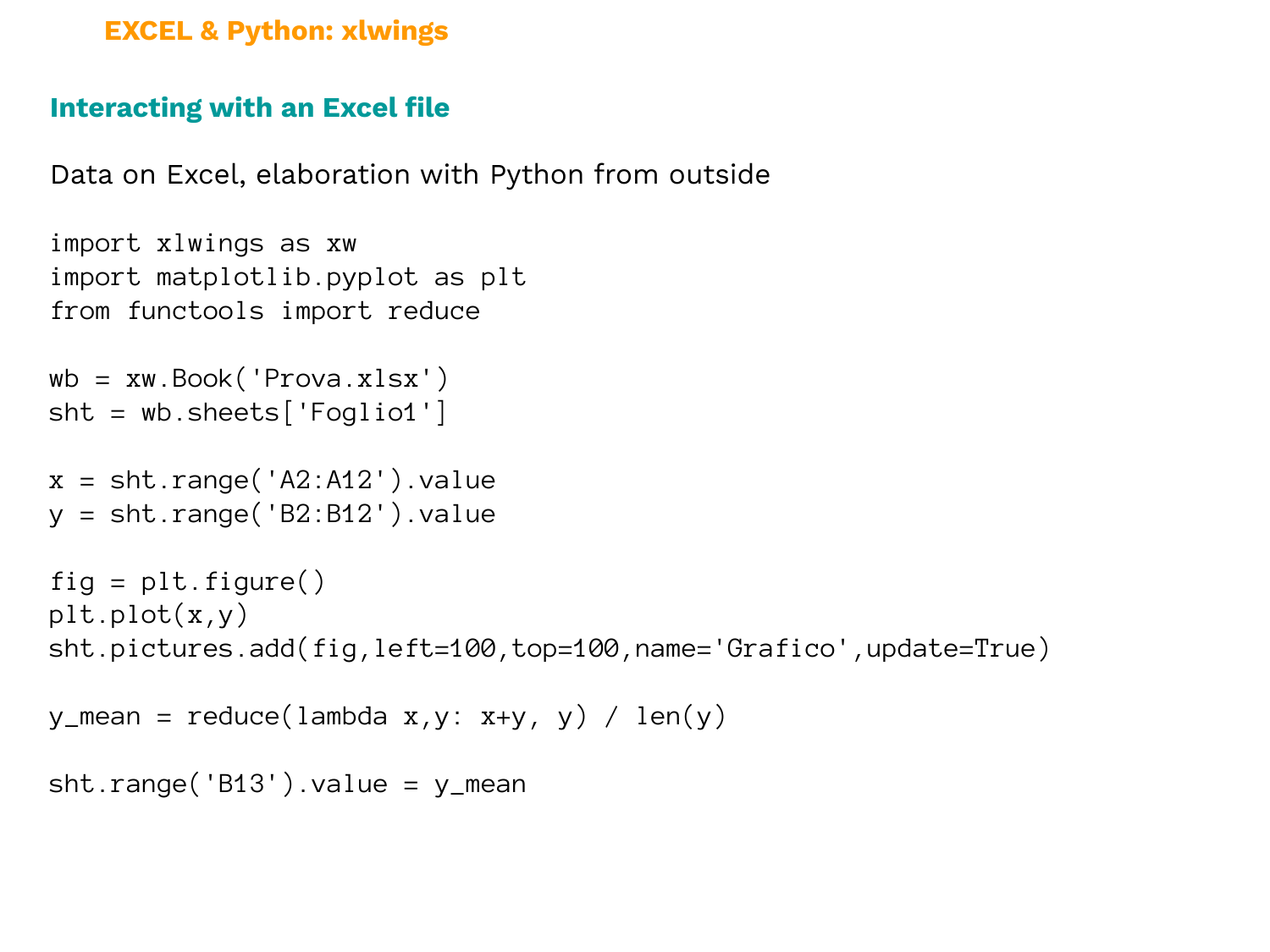

EXCEL & Python: xlwings
Interacting with an Excel file

Data on Excel, elaboration with Python from outside

import xlwings as xw
import matplotlib.pyplot as plt
from functools import reduce

wb = xw.Book('Prova.xlsx')
sht = wb.sheets['Foglio1']

x = sht.range('A2:A12').value
y = sht.range('B2:B12').value

fig = plt.figure()
plt.plot(x,y)
sht.pictures.add(fig,left=100,top=100,name='Grafico',update=True)

y_mean = reduce(lambda x,y: x+y, y) / len(y)

sht.range('B13').value = y_mean